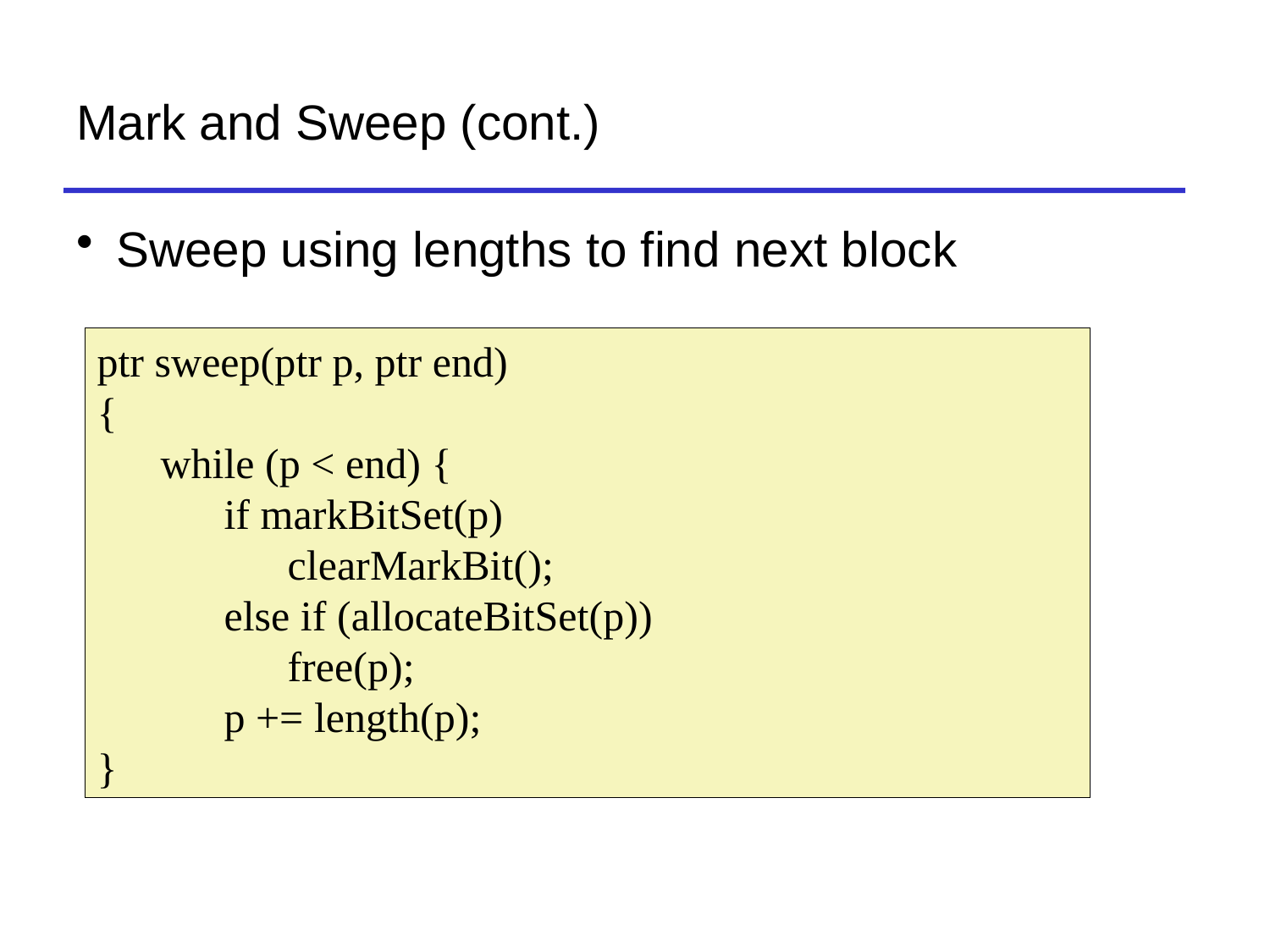

Mark and Sweep (cont.)
Sweep using lengths to find next block
ptr sweep(ptr p, ptr end)
{
      while (p < end) {
            if markBitSet(p)
                  clearMarkBit();
            else if (allocateBitSet(p))
                  free(p);
            p += length(p);
}